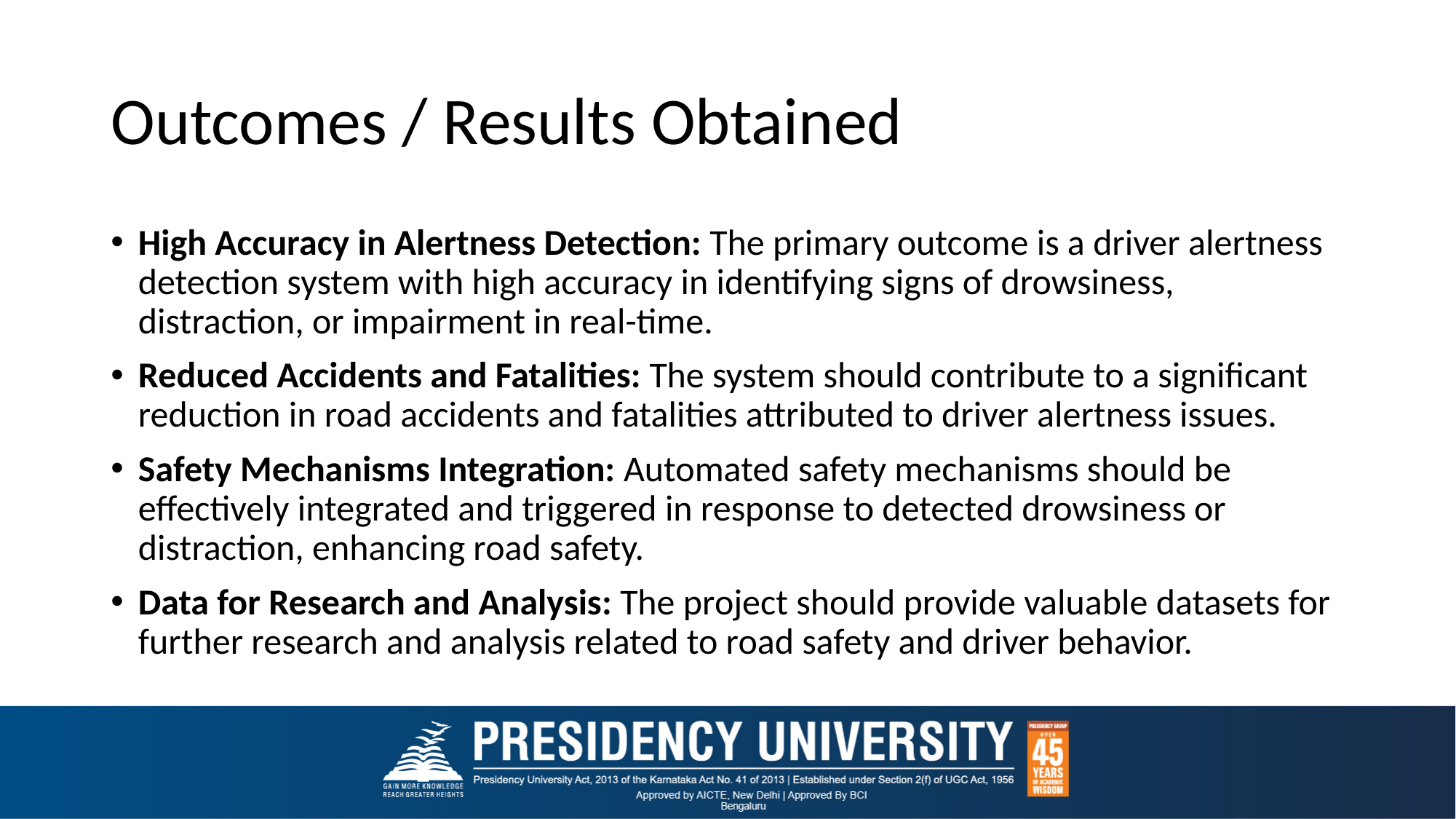

# Outcomes / Results Obtained
High Accuracy in Alertness Detection: The primary outcome is a driver alertness detection system with high accuracy in identifying signs of drowsiness, distraction, or impairment in real-time.
Reduced Accidents and Fatalities: The system should contribute to a significant reduction in road accidents and fatalities attributed to driver alertness issues.
Safety Mechanisms Integration: Automated safety mechanisms should be effectively integrated and triggered in response to detected drowsiness or distraction, enhancing road safety.
Data for Research and Analysis: The project should provide valuable datasets for further research and analysis related to road safety and driver behavior.